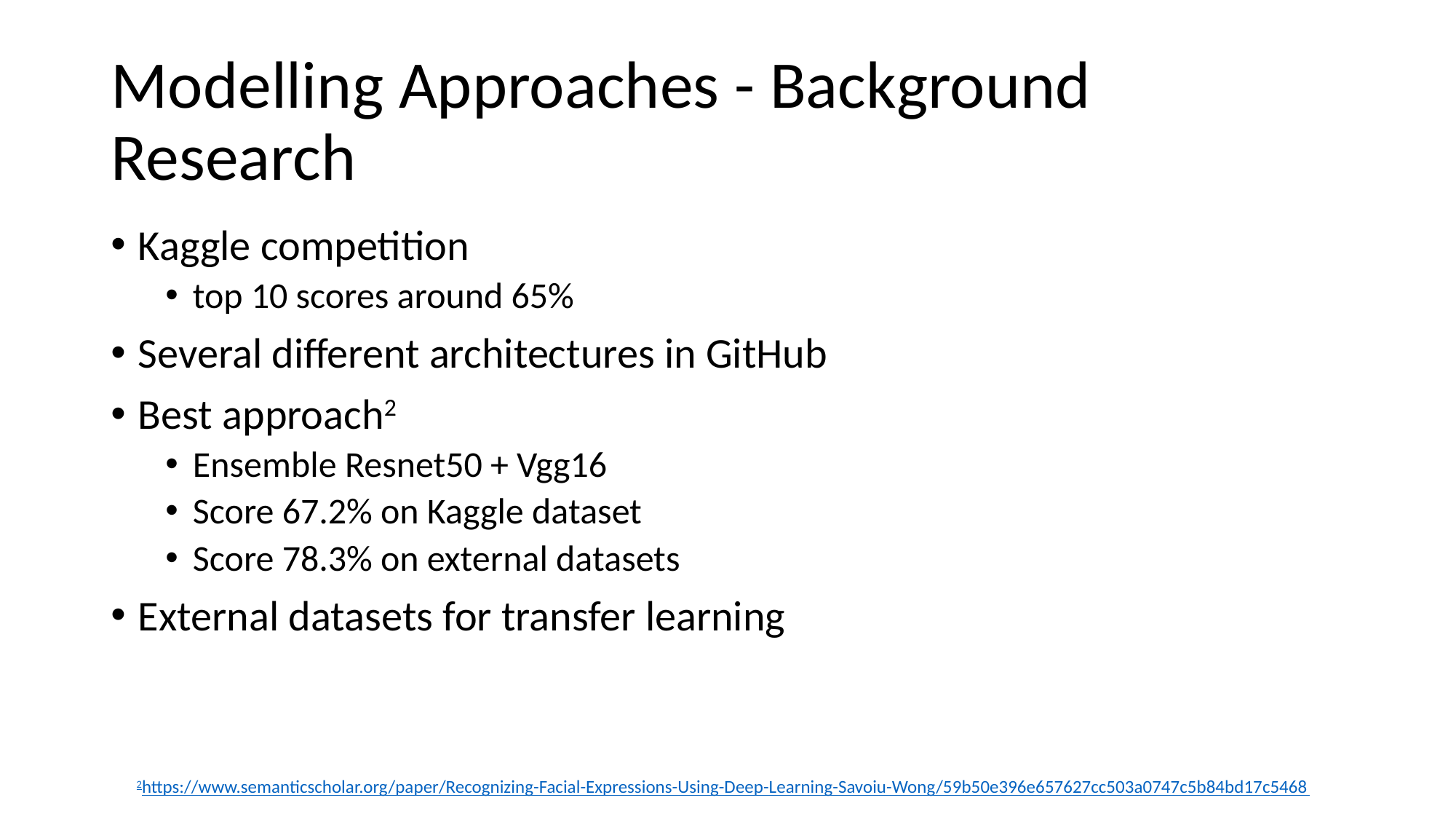

# Modelling Approaches - Background Research
Kaggle competition
top 10 scores around 65%
Several different architectures in GitHub
Best approach2
Ensemble Resnet50 + Vgg16
Score 67.2% on Kaggle dataset
Score 78.3% on external datasets
External datasets for transfer learning
2https://www.semanticscholar.org/paper/Recognizing-Facial-Expressions-Using-Deep-Learning-Savoiu-Wong/59b50e396e657627cc503a0747c5b84bd17c5468